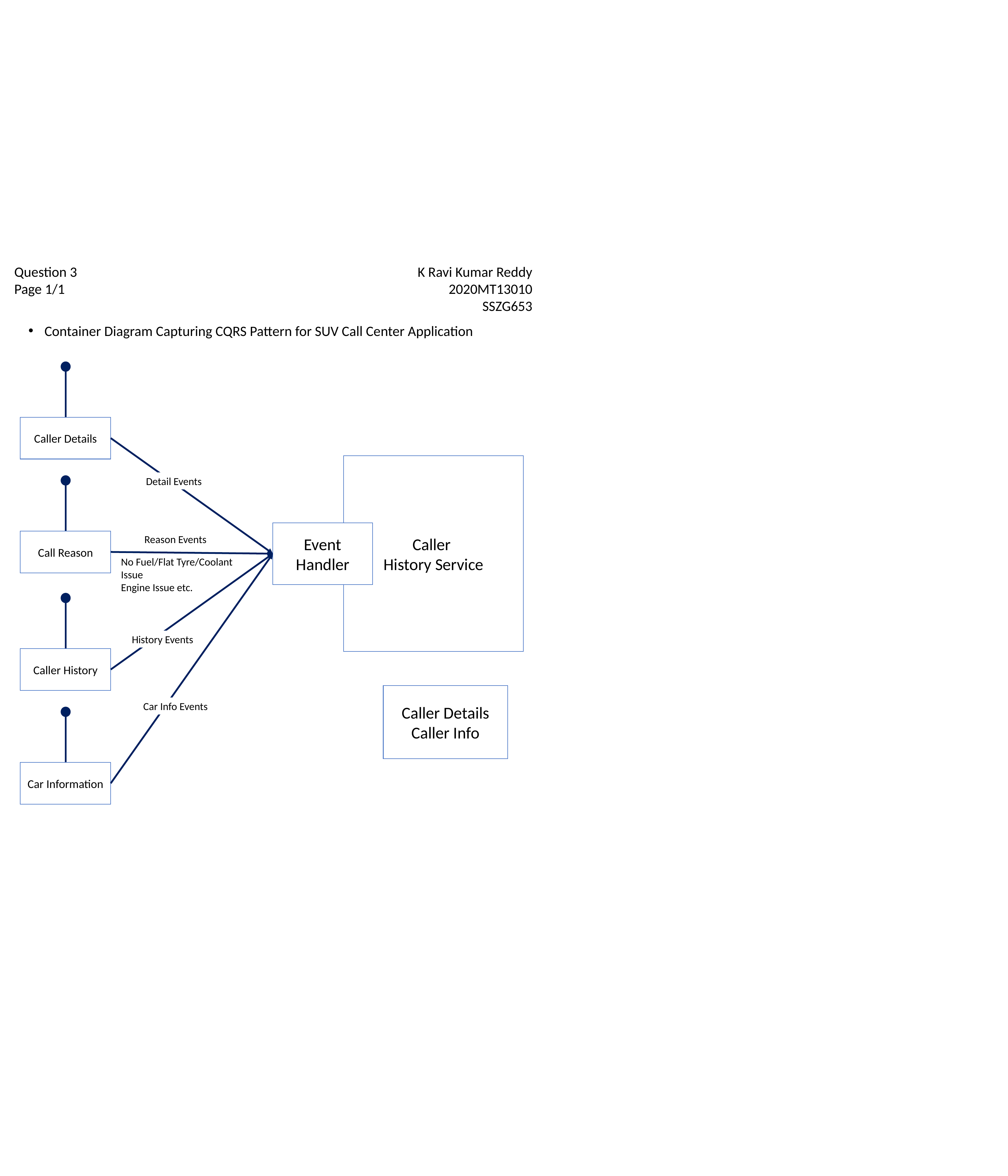

Question 3
Page 1/1
K Ravi Kumar Reddy
2020MT13010
SSZG653
Container Diagram Capturing CQRS Pattern for SUV Call Center Application

Caller Details
Caller
History Service
Detail Events

Event Handler
Reason Events
Call Reason
No Fuel/Flat Tyre/Coolant Issue
Engine Issue etc.

History Events
Caller History
Caller Details
Caller Info
Car Info Events

Car Information